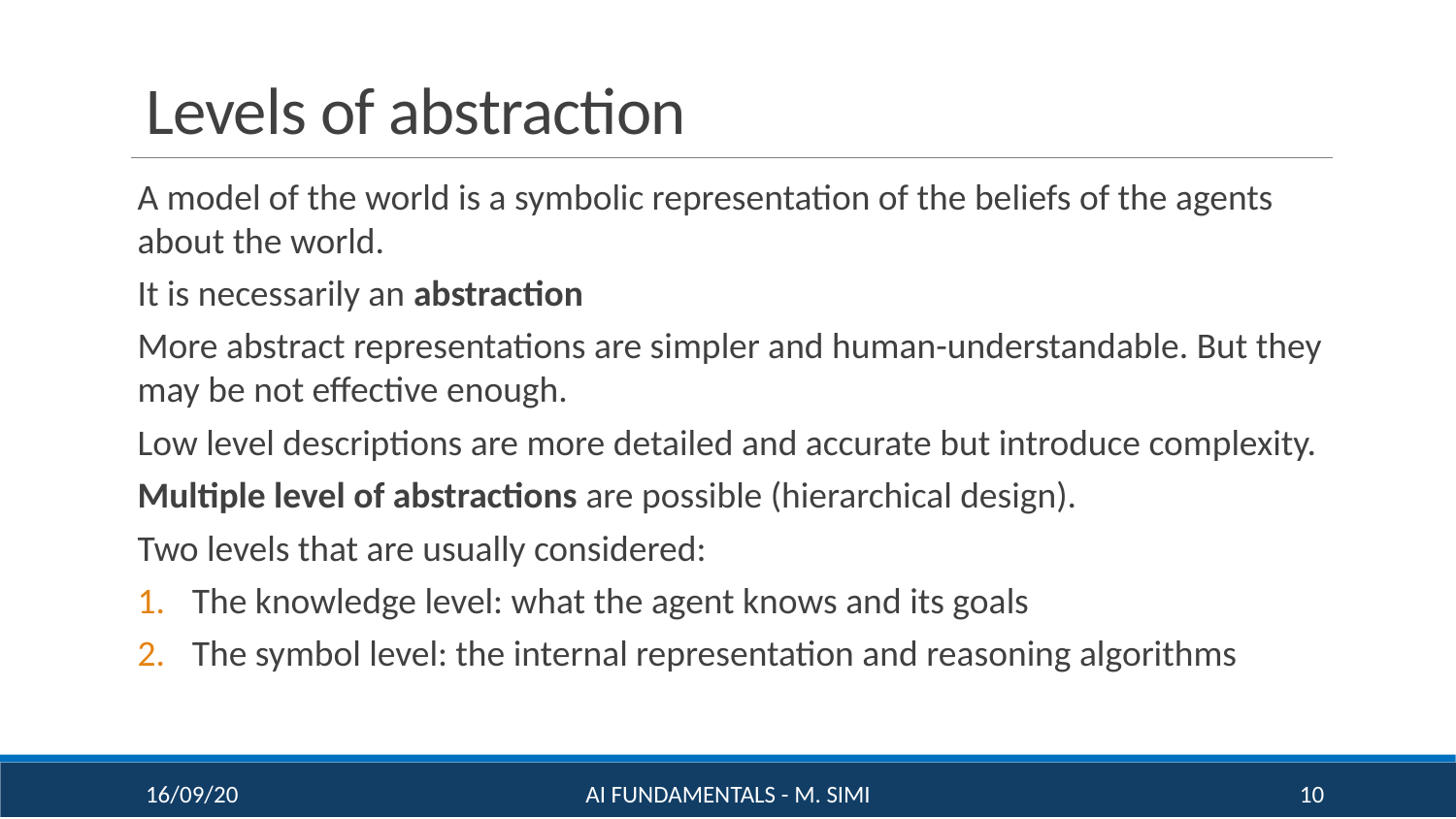

# Levels of abstraction
A model of the world is a symbolic representation of the beliefs of the agents about the world.
It is necessarily an abstraction
More abstract representations are simpler and human-understandable. But they may be not effective enough.
Low level descriptions are more detailed and accurate but introduce complexity.
Multiple level of abstractions are possible (hierarchical design).
Two levels that are usually considered:
The knowledge level: what the agent knows and its goals
The symbol level: the internal representation and reasoning algorithms
16/09/20
AI Fundamentals - M. Simi
10